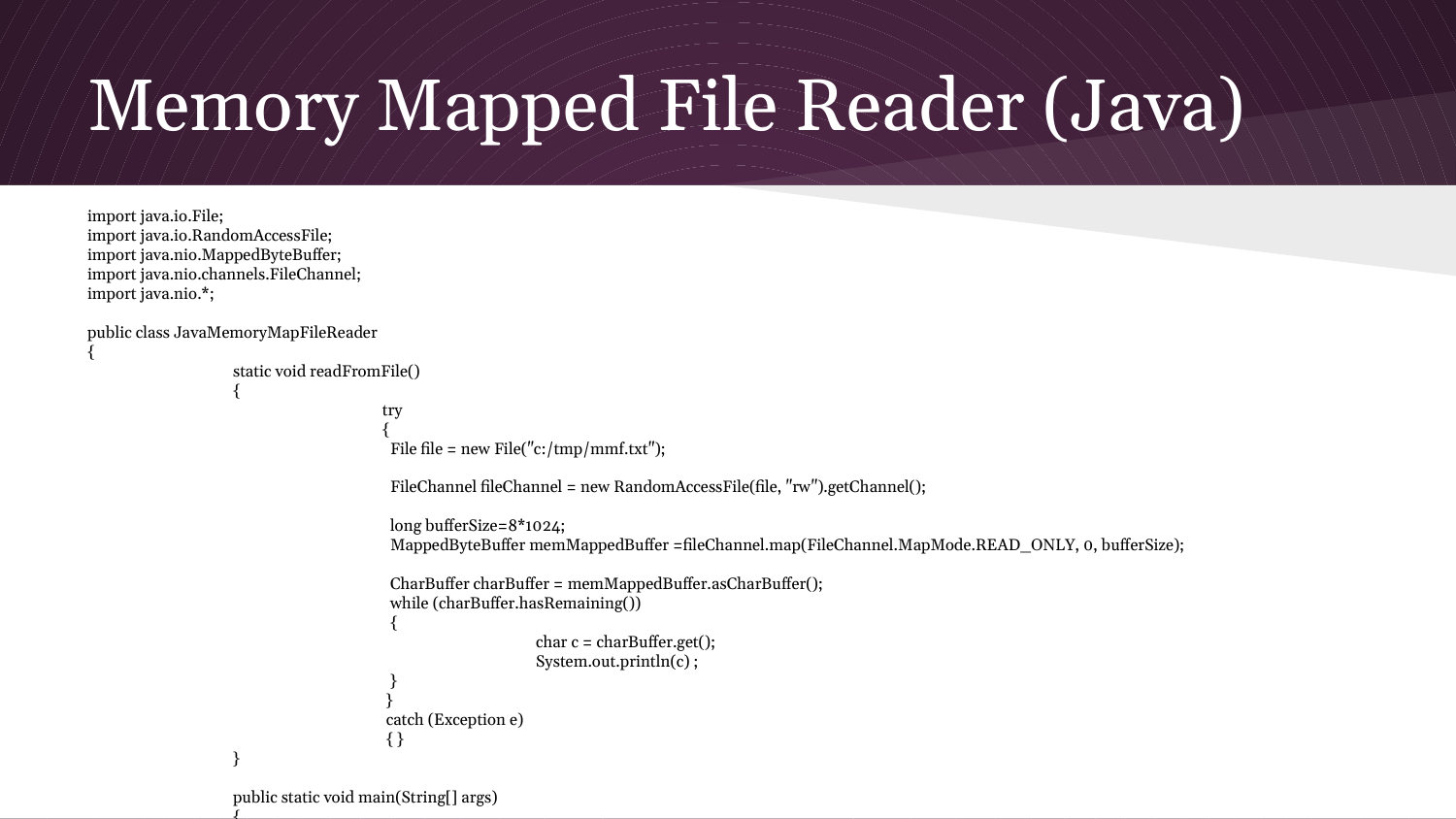

# Memory Mapped File Reader (Java)
import java.io.File;
import java.io.RandomAccessFile;
import java.nio.MappedByteBuffer;
import java.nio.channels.FileChannel;
import java.nio.*;

public class JavaMemoryMapFileReader
{
	static void readFromFile()
	{
		 try
		 {
		   File file = new File("c:/tmp/mmf.txt");

		   FileChannel fileChannel = new RandomAccessFile(file, "rw").getChannel();

		   long bufferSize=8*1024;
		   MappedByteBuffer memMappedBuffer =fileChannel.map(FileChannel.MapMode.READ_ONLY, 0, bufferSize);

		   CharBuffer charBuffer = memMappedBuffer.asCharBuffer();
		   while (charBuffer.hasRemaining())
		   {
			   char c = charBuffer.get();
			   System.out.println(c) ;
		   }
		  }
		  catch (Exception e)
		  { }
	}

	public static void main(String[] args)
	{
		  readFromFile();
	}
}